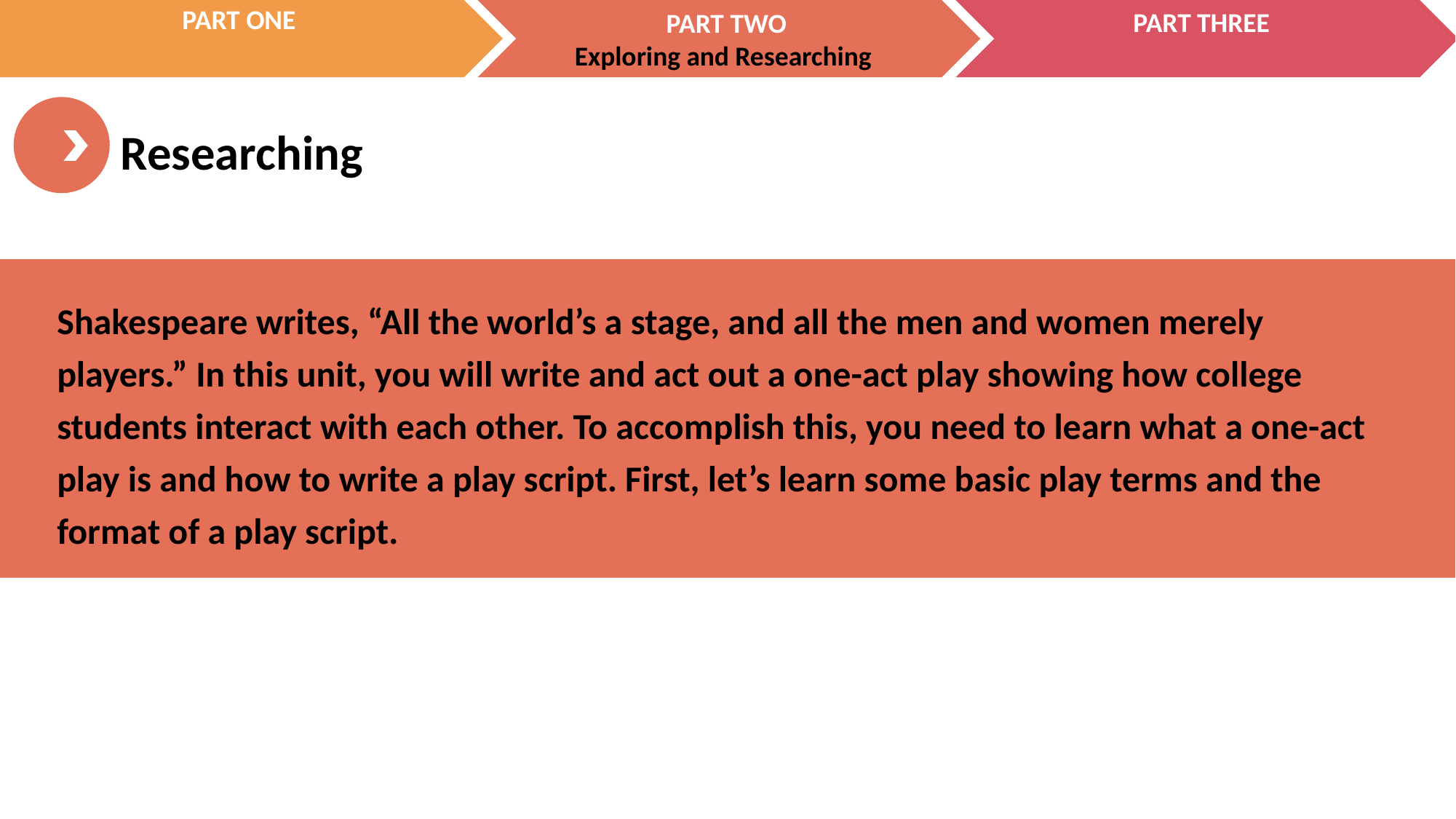

Shakespeare writes, “All the world’s a stage, and all the men and women merely players.” In this unit, you will write and act out a one-act play showing how college students interact with each other. To accomplish this, you need to learn what a one-act play is and how to write a play script. First, let’s learn some basic play terms and the format of a play script.